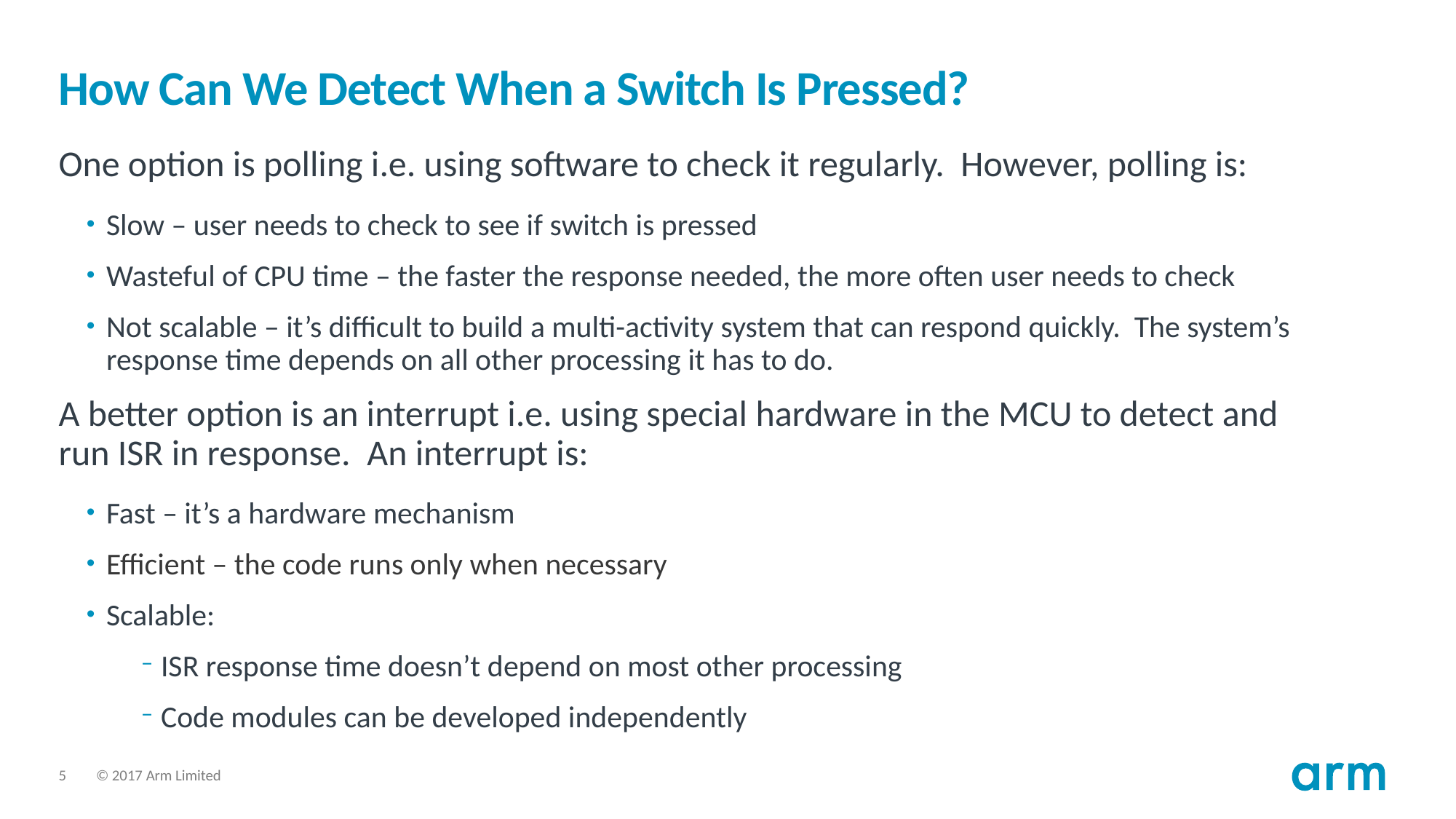

# How Can We Detect When a Switch Is Pressed?
One option is polling i.e. using software to check it regularly.  However, polling is:
Slow – user needs to check to see if switch is pressed
Wasteful of CPU time – the faster the response needed, the more often user needs to check
Not scalable – it’s difficult to build a multi-activity system that can respond quickly.  The system’s response time depends on all other processing it has to do.
A better option is an interrupt i.e. using special hardware in the MCU to detect and run ISR in response.  An interrupt is:
Fast – it’s a hardware mechanism
Efficient – the code runs only when necessary
Scalable:
ISR response time doesn’t depend on most other processing
Code modules can be developed independently